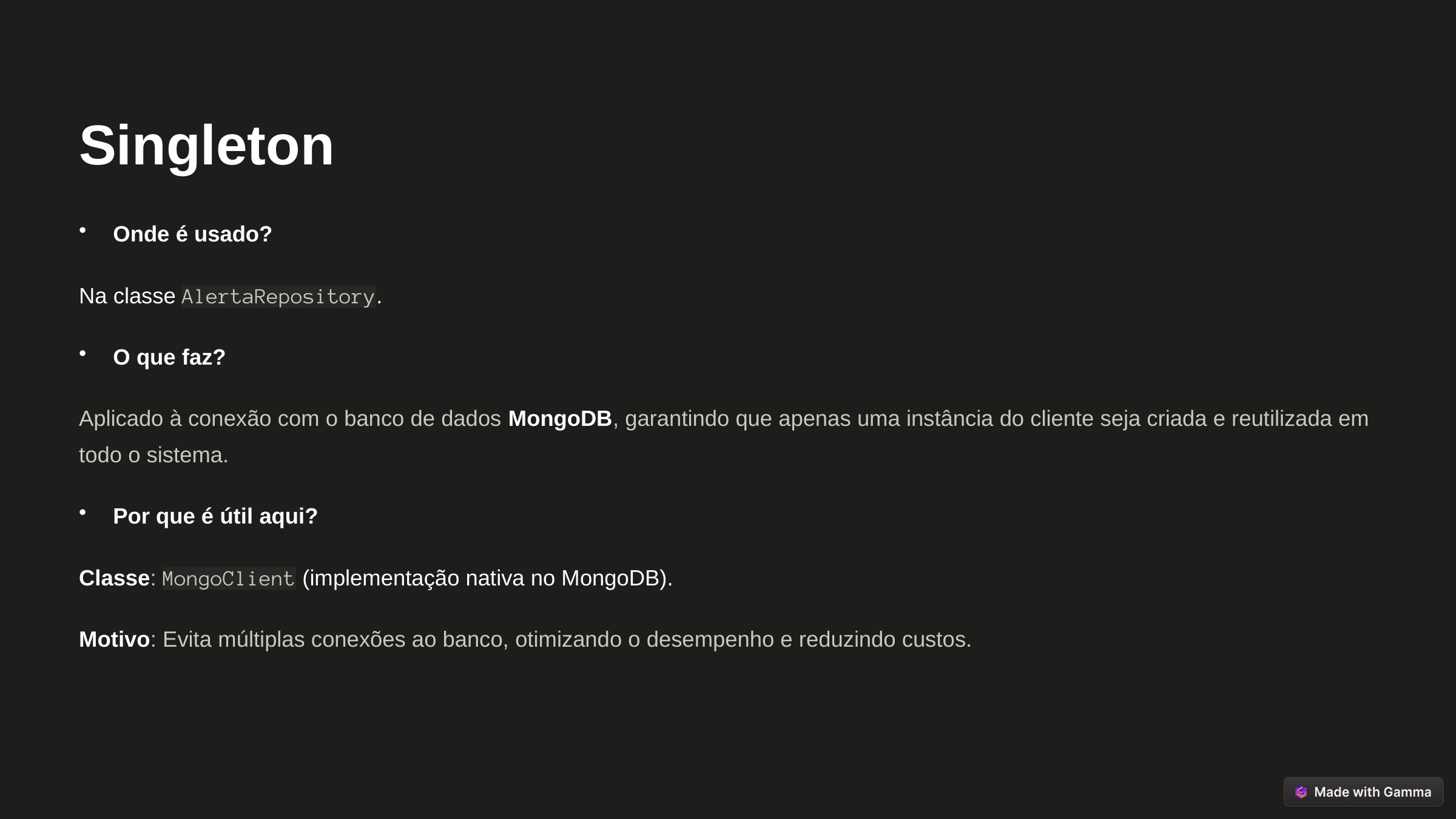

Singleton
Onde é usado?
Na classe AlertaRepository.
O que faz?
Aplicado à conexão com o banco de dados MongoDB, garantindo que apenas uma instância do cliente seja criada e reutilizada em todo o sistema.
Por que é útil aqui?
Classe: MongoClient (implementação nativa no MongoDB).
Motivo: Evita múltiplas conexões ao banco, otimizando o desempenho e reduzindo custos.